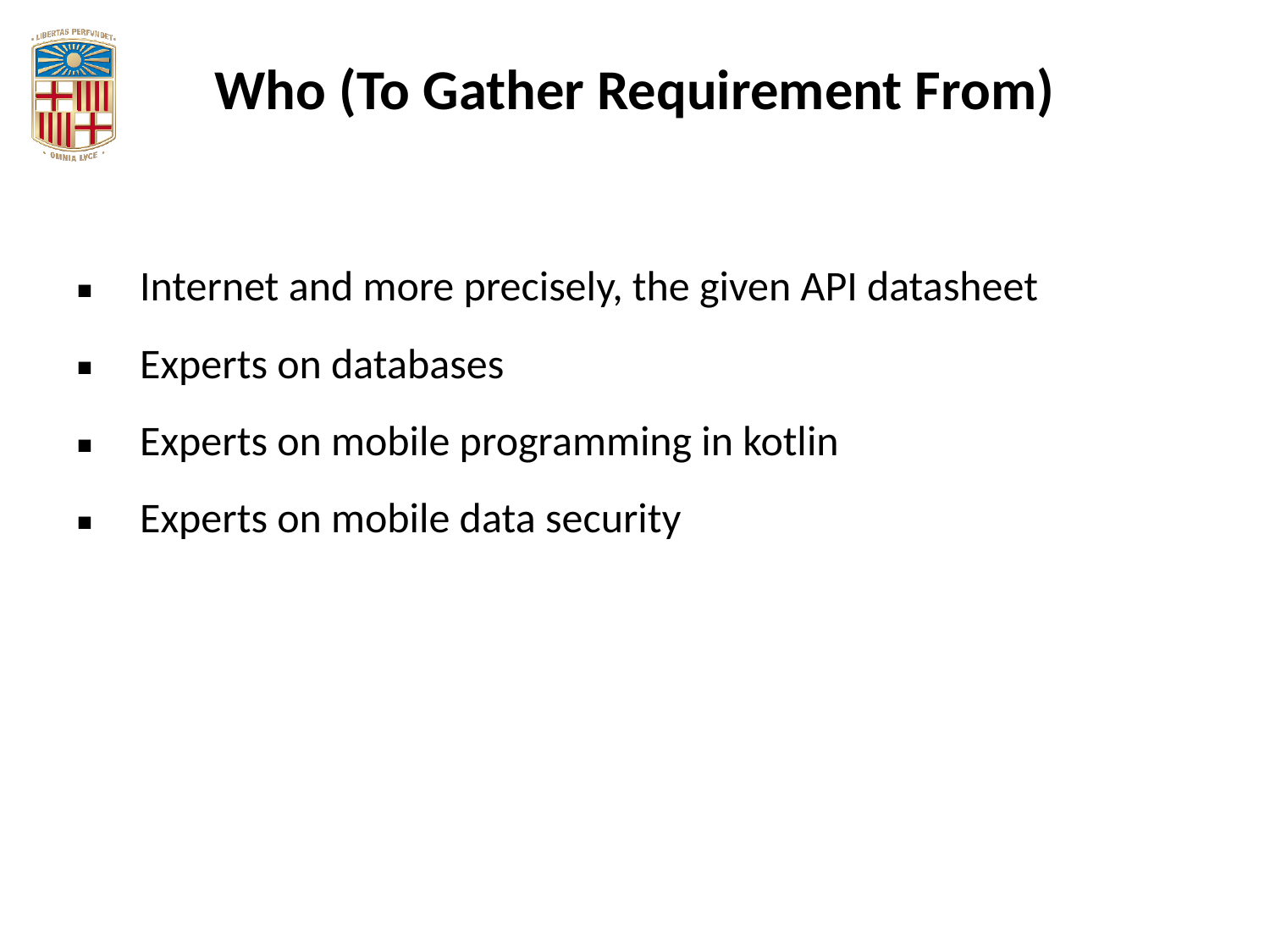

Who (To Gather Requirement From)
Internet and more precisely, the given API datasheet
Experts on databases
Experts on mobile programming in kotlin
Experts on mobile data security